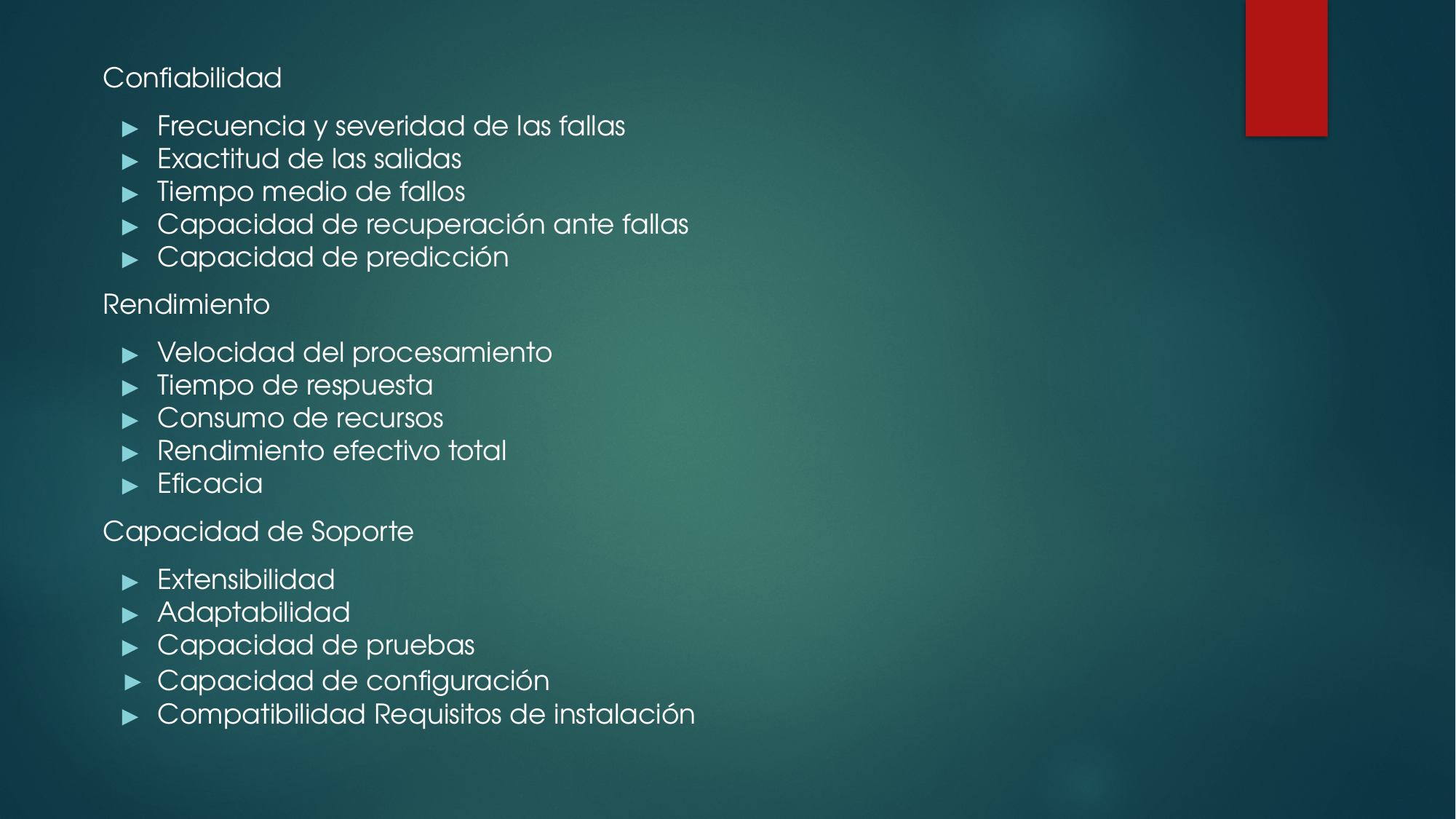

Confiabilidad
Frecuencia y severidad de las fallas
Exactitud de las salidas
Tiempo medio de fallos
Capacidad de recuperación ante fallas
Capacidad de predicción
Rendimiento
Velocidad del procesamiento
Tiempo de respuesta
Consumo de recursos
Rendimiento efectivo total
Eficacia
Capacidad de Soporte
Extensibilidad
Adaptabilidad
Capacidad de pruebas
Capacidad de configuración
Compatibilidad Requisitos de instalación